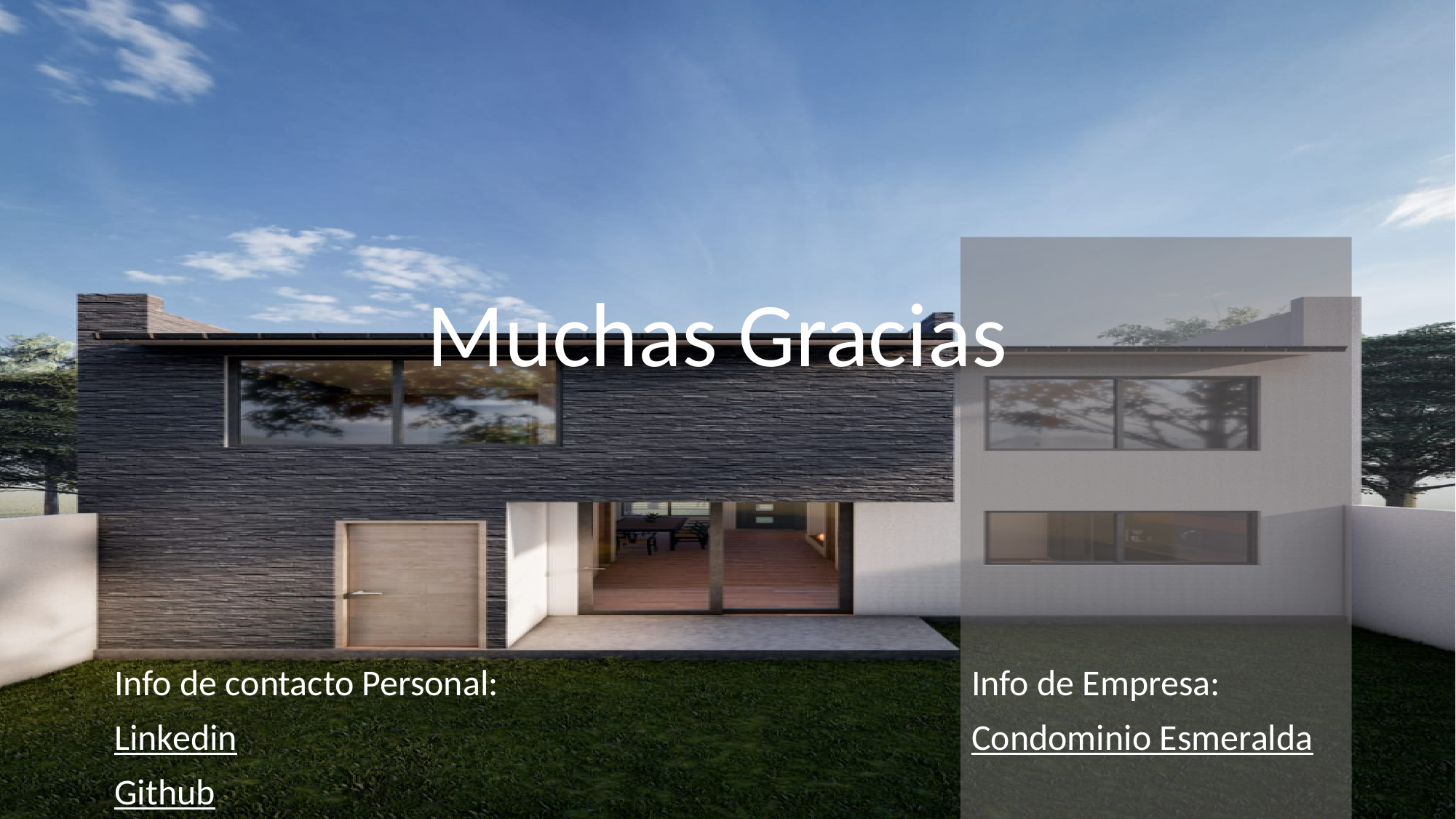

# Muchas Gracias

Info de contacto Personal:
Linkedin
Github

Info de Empresa:
Condominio Esmeralda